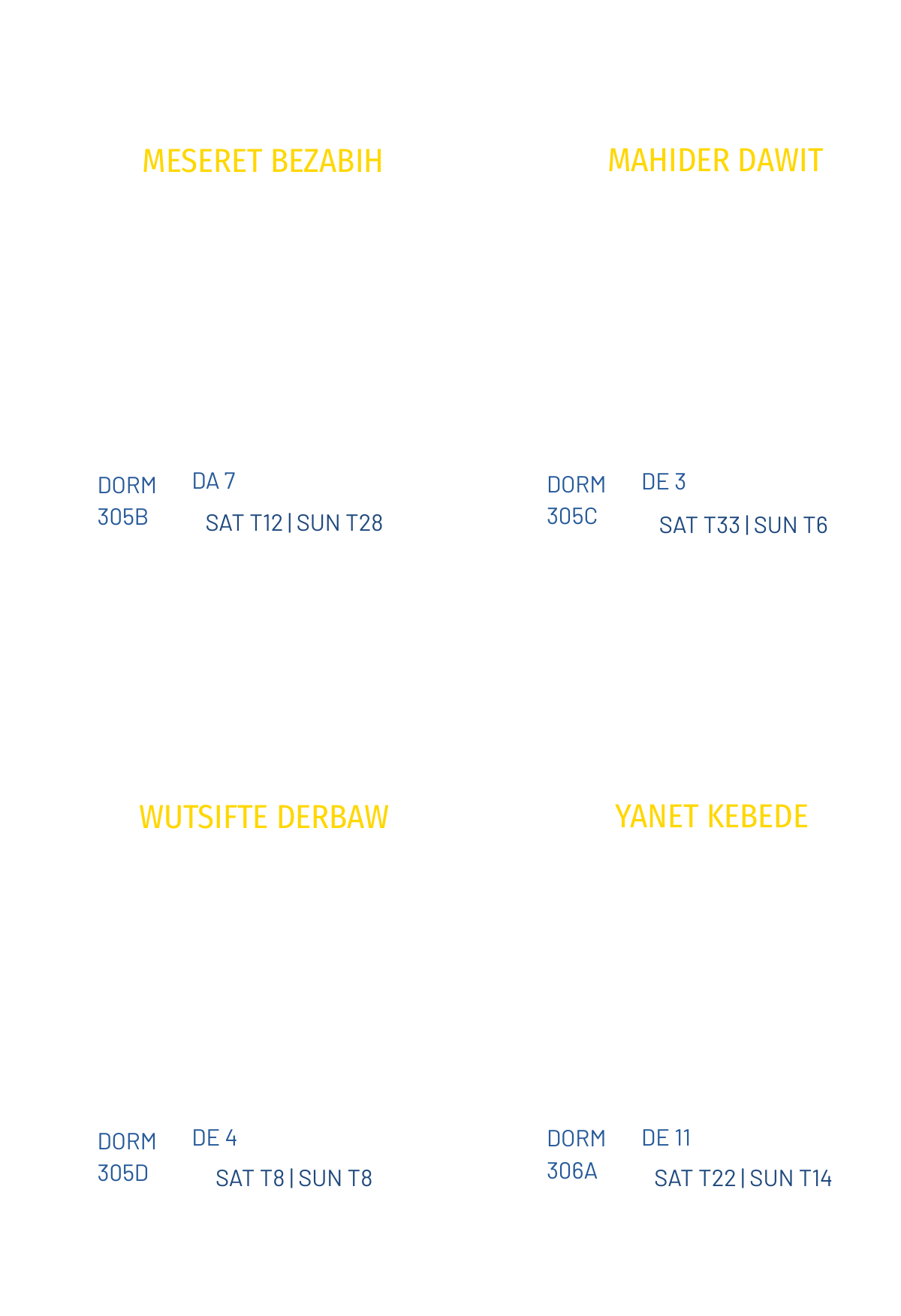

MAHIDER DAWIT
MESERET BEZABIH
NEW
NEW
PARTICIPANT
PARTICIPANT
DA 7
DE 3
DORM
DORM
305C
305B
SAT T12 | SUN T28
SAT T33 | SUN T6
YANET KEBEDE
WUTSIFTE DERBAW
VIRTUAL CAMPUS MINISTRY (VCM)
SEATTLE CAMPUS MINISTRY
PARTICIPANT
PARTICIPANT
DE 4
DE 11
DORM
DORM
306A
305D
SAT T8 | SUN T8
SAT T22 | SUN T14